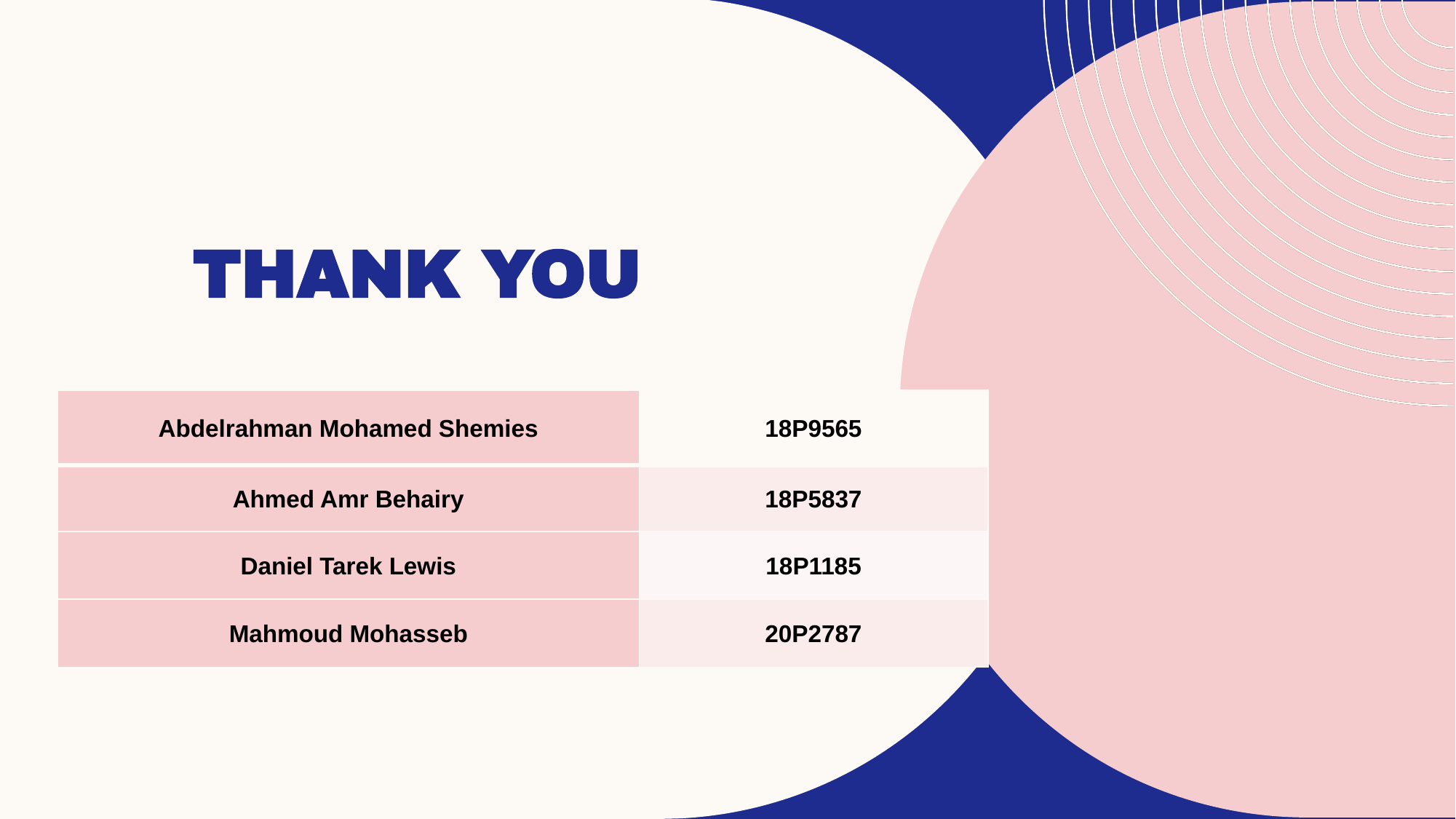

# THANK YOU
| Abdelrahman Mohamed Shemies | 18P9565 |
| --- | --- |
| Ahmed Amr Behairy | 18P5837 |
| Daniel Tarek Lewis | 18P1185 |
| Mahmoud Mohasseb | 20P2787 |